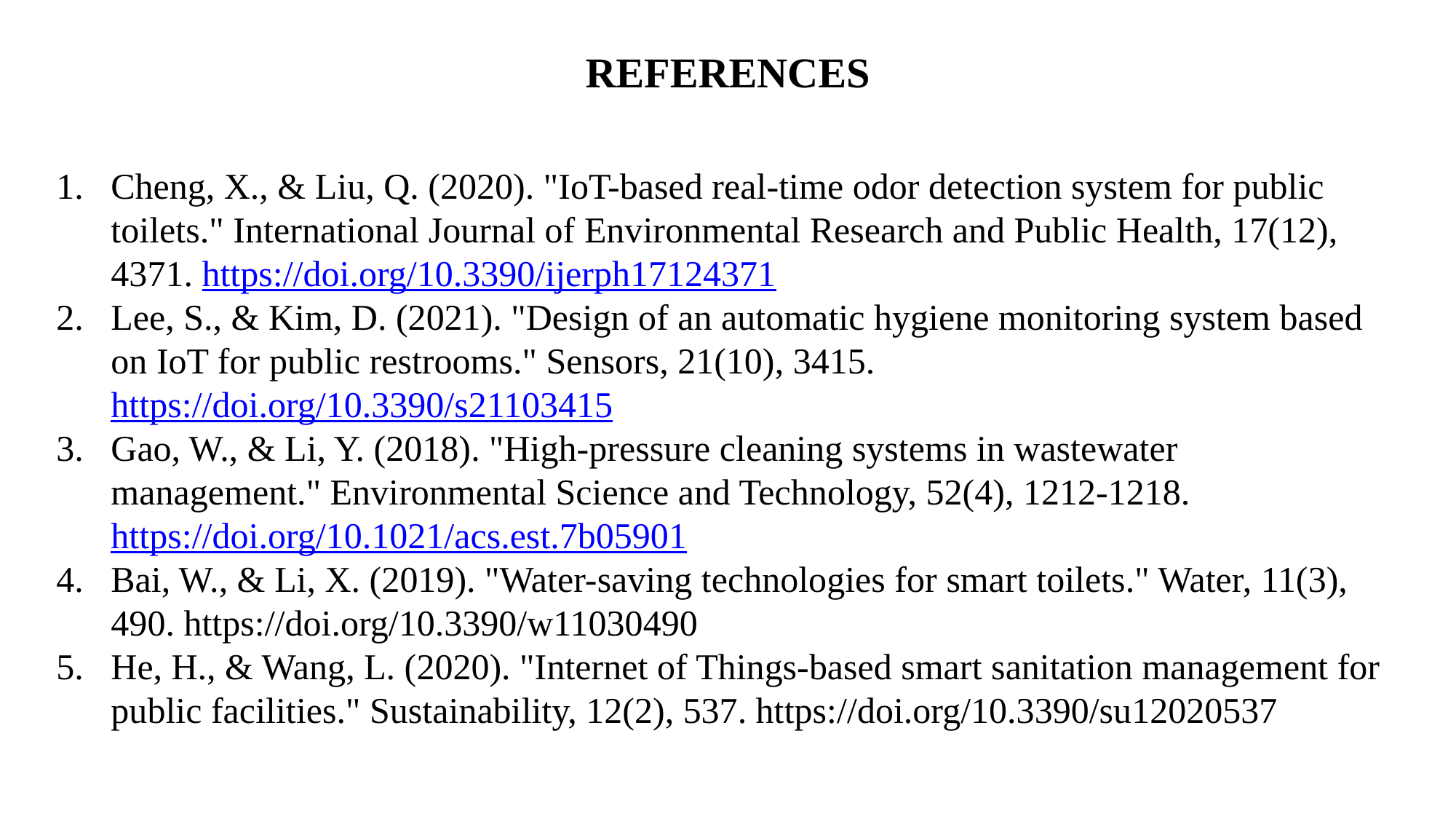

# REFERENCES
Cheng, X., & Liu, Q. (2020). "IoT-based real-time odor detection system for public toilets." International Journal of Environmental Research and Public Health, 17(12), 4371. https://doi.org/10.3390/ijerph17124371
Lee, S., & Kim, D. (2021). "Design of an automatic hygiene monitoring system based on IoT for public restrooms." Sensors, 21(10), 3415. https://doi.org/10.3390/s21103415
Gao, W., & Li, Y. (2018). "High-pressure cleaning systems in wastewater management." Environmental Science and Technology, 52(4), 1212-1218. https://doi.org/10.1021/acs.est.7b05901
Bai, W., & Li, X. (2019). "Water-saving technologies for smart toilets." Water, 11(3), 490. https://doi.org/10.3390/w11030490
He, H., & Wang, L. (2020). "Internet of Things-based smart sanitation management for public facilities." Sustainability, 12(2), 537. https://doi.org/10.3390/su12020537